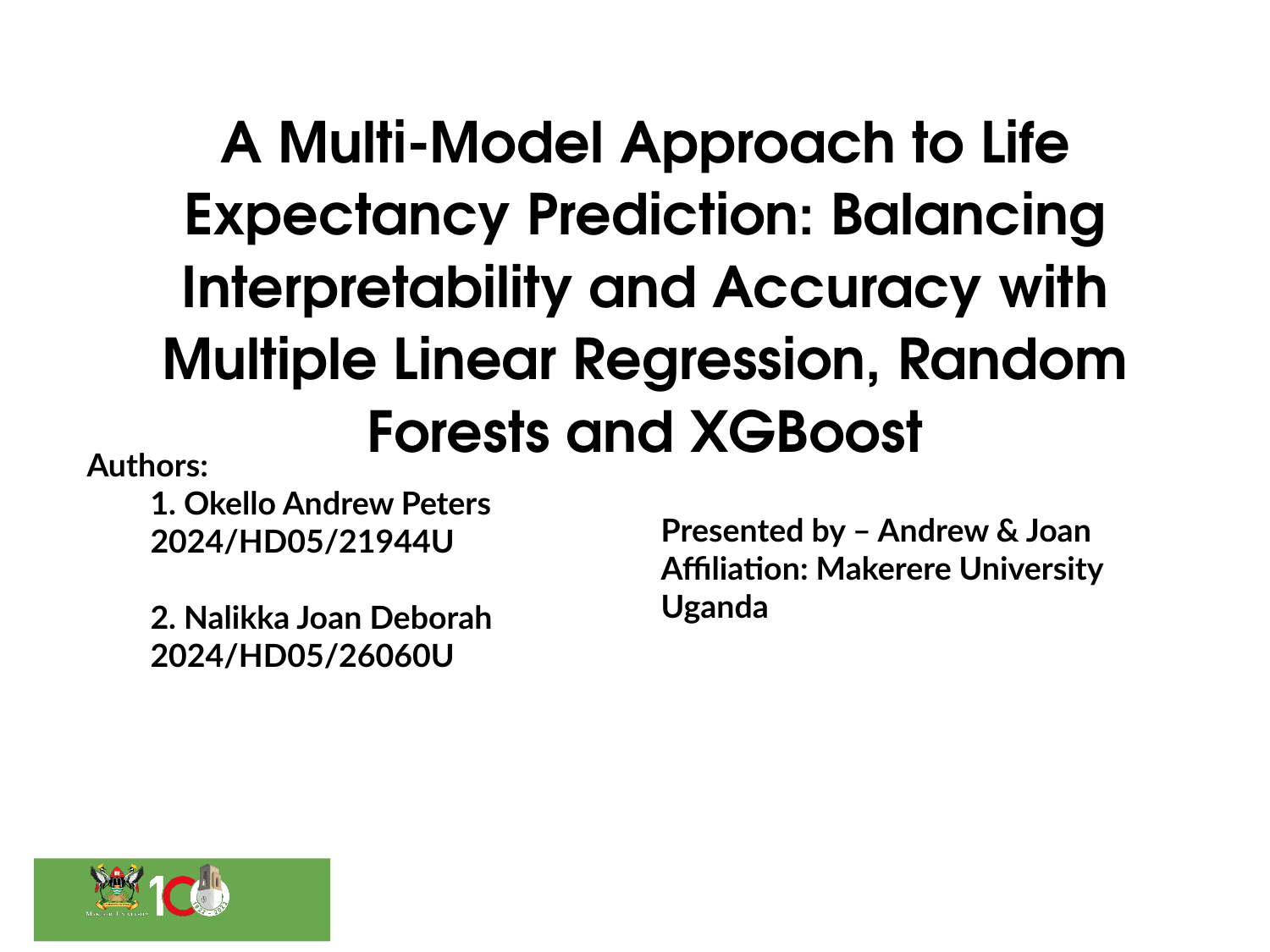

A Multi-Model Approach to Life Expectancy Prediction: Balancing Interpretability and Accuracy with Multiple Linear Regression, Random Forests and XGBoost
Authors:
1. Okello Andrew Peters 2024/HD05/21944U

2. Nalikka Joan Deborah
2024/HD05/26060U

Presented by – Andrew & Joan
Affiliation: Makerere University
Uganda